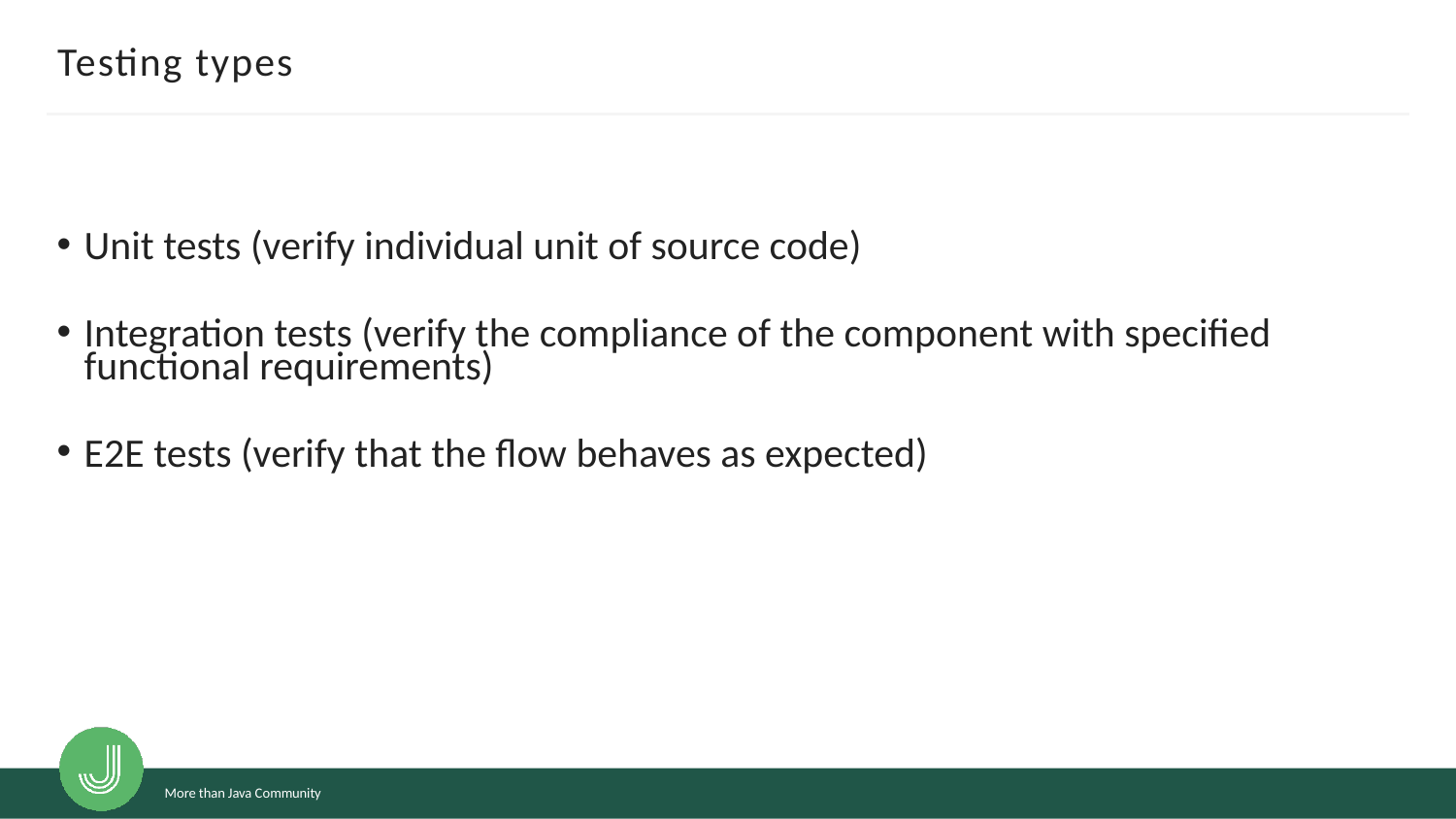

# Testing types

Unit tests (verify individual unit of source code)

Integration tests (verify the compliance of the component with specified functional requirements)

E2E tests (verify that the flow behaves as expected)